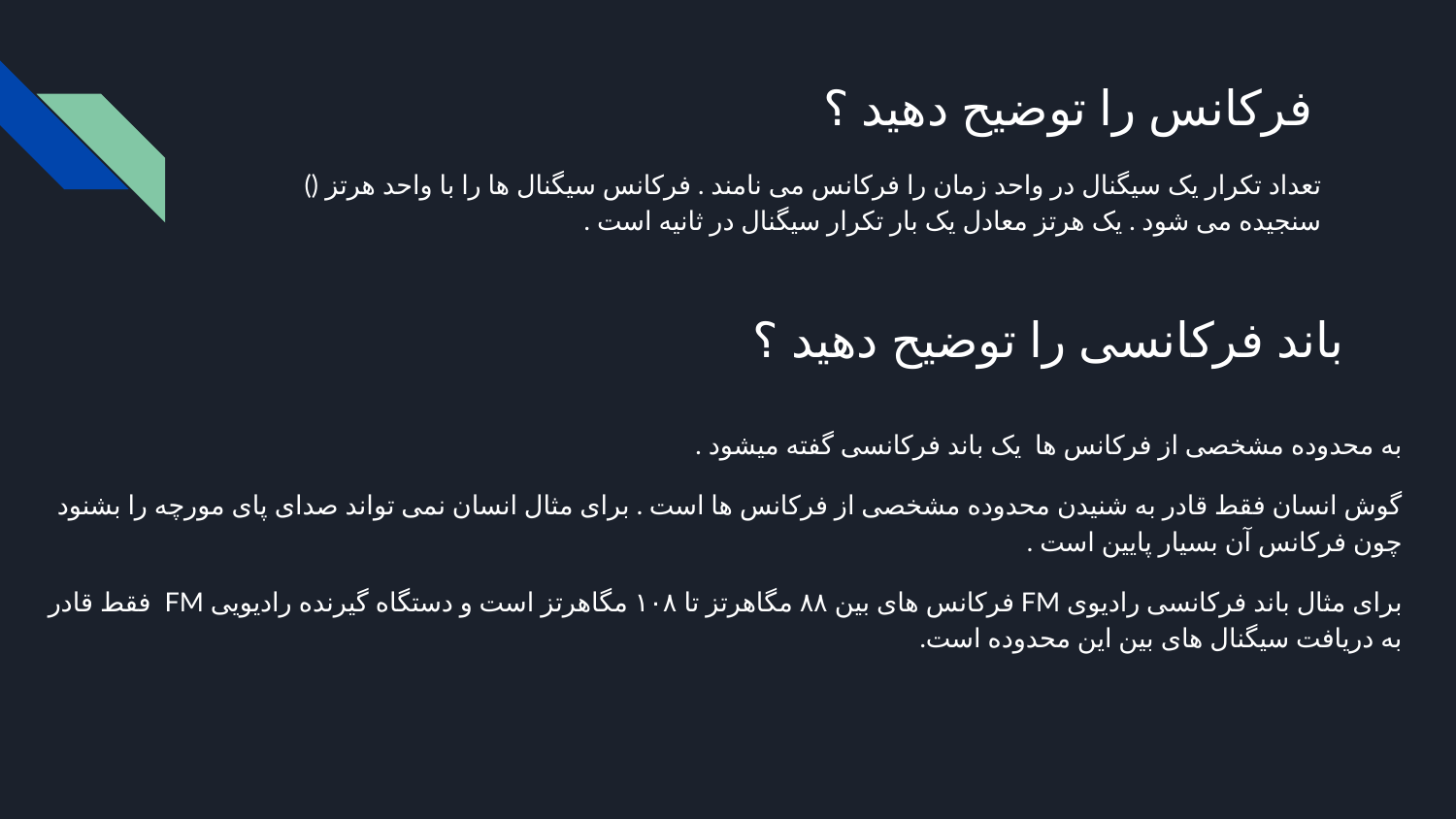

# فرکانس را توضیح دهید ؟
تعداد تکرار یک سیگنال در واحد زمان را فرکانس می نامند . فرکانس سیگنال ها را با واحد هرتز () سنجیده می شود . یک هرتز معادل یک بار تکرار سیگنال در ثانیه است .
باند فرکانسی را توضیح دهید ؟
به محدوده مشخصی از فرکانس ها  یک باند فرکانسی گفته میشود .
گوش انسان فقط قادر به شنیدن محدوده مشخصی از فرکانس ها است . برای مثال انسان نمی تواند صدای پای مورچه را بشنود چون فرکانس آن بسیار پایین است .
برای مثال باند فرکانسی رادیوی FM فرکانس های بین ۸۸ مگاهرتز تا ۱۰۸ مگاهرتز است و دستگاه گیرنده رادیویی FM  فقط قادر به دریافت سیگنال های بین این محدوده است.